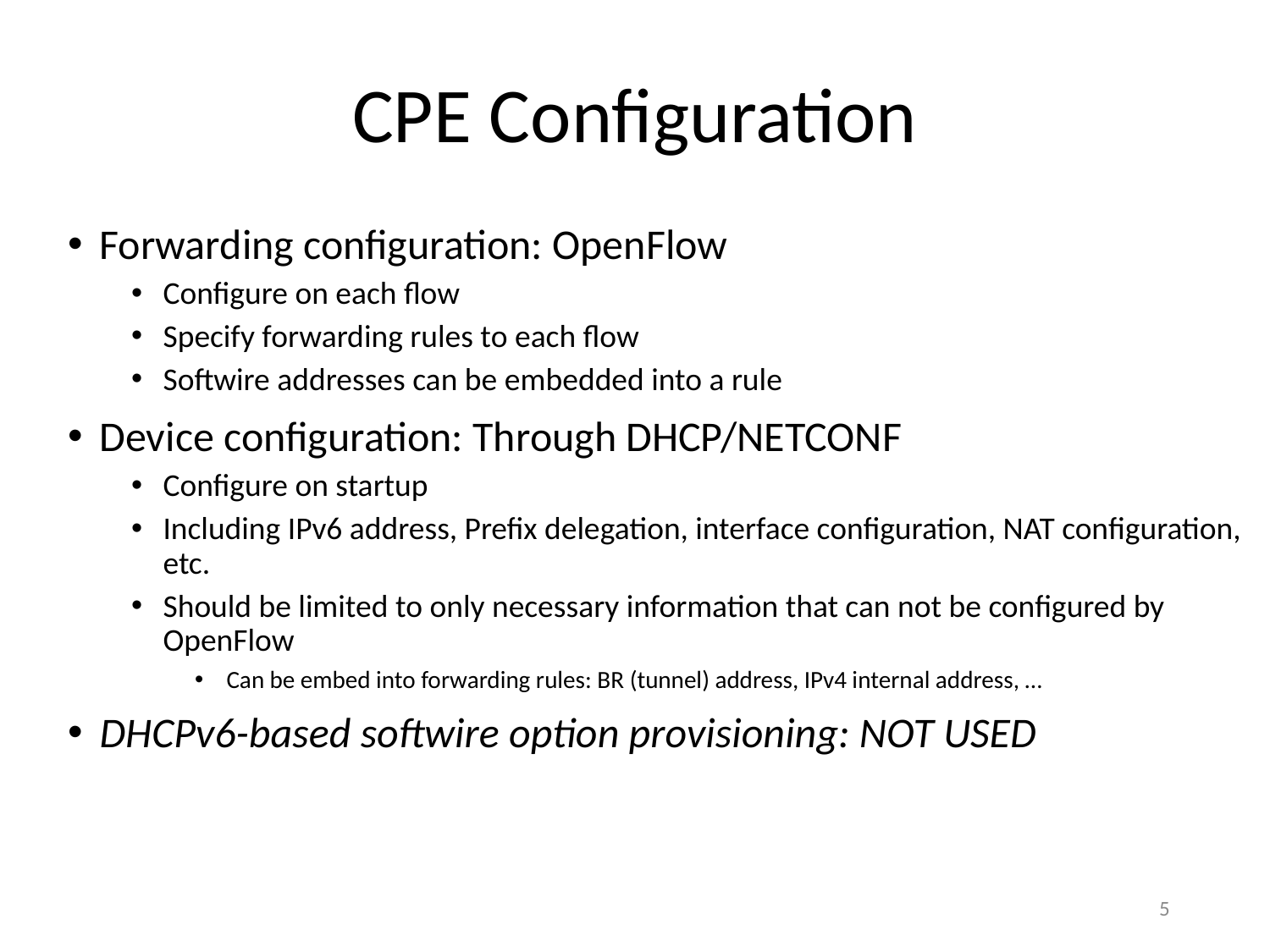

# CPE Configuration
Forwarding configuration: OpenFlow
Configure on each flow
Specify forwarding rules to each flow
Softwire addresses can be embedded into a rule
Device configuration: Through DHCP/NETCONF
Configure on startup
Including IPv6 address, Prefix delegation, interface configuration, NAT configuration, etc.
Should be limited to only necessary information that can not be configured by OpenFlow
Can be embed into forwarding rules: BR (tunnel) address, IPv4 internal address, …
DHCPv6-based softwire option provisioning: NOT USED

5